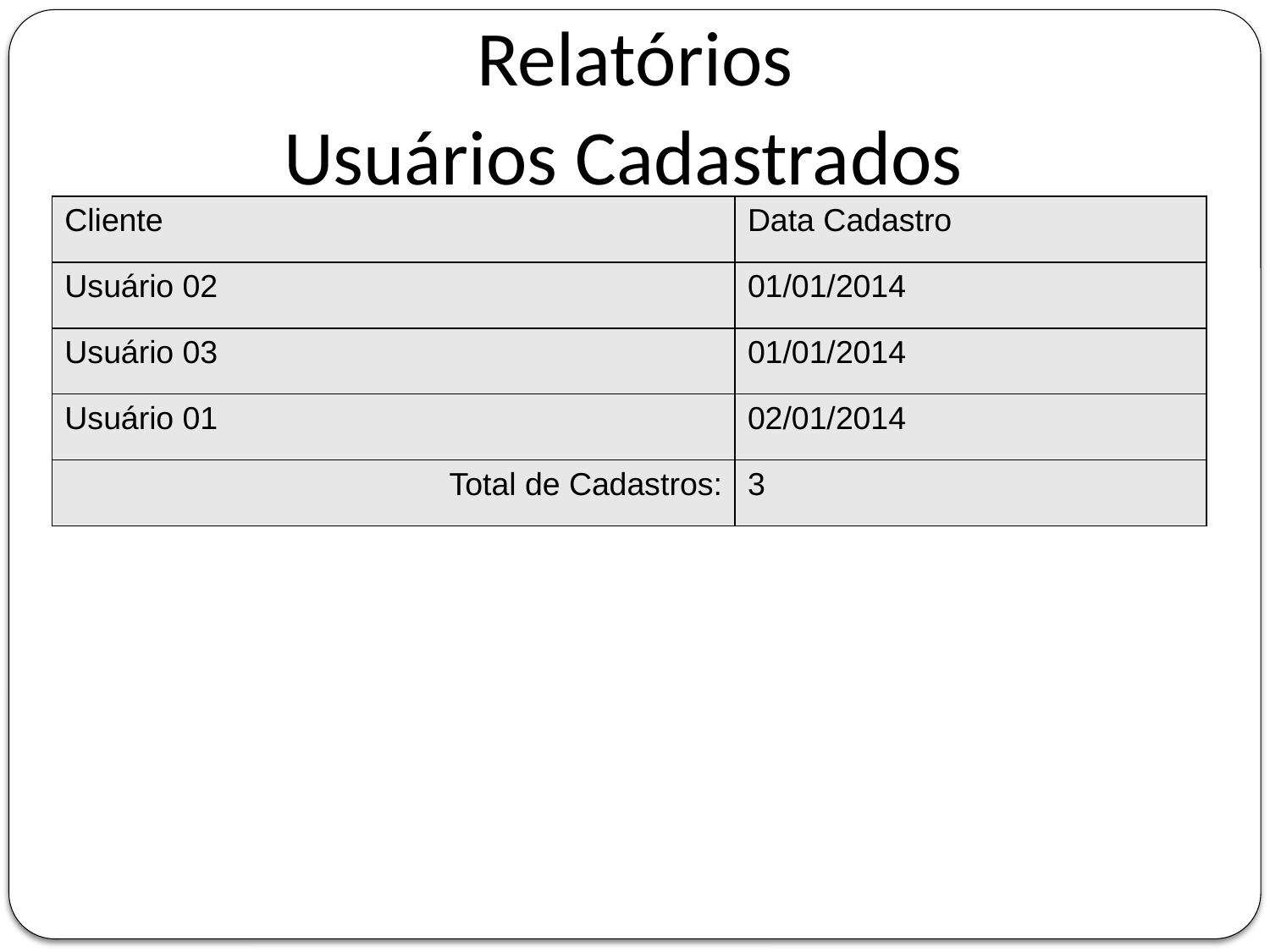

Relatórios
Usuários Cadastrados

| Cliente | Data Cadastro |
| --- | --- |
| Usuário 02 | 01/01/2014 |
| Usuário 03 | 01/01/2014 |
| Usuário 01 | 02/01/2014 |
| Total de Cadastros: | 3 |